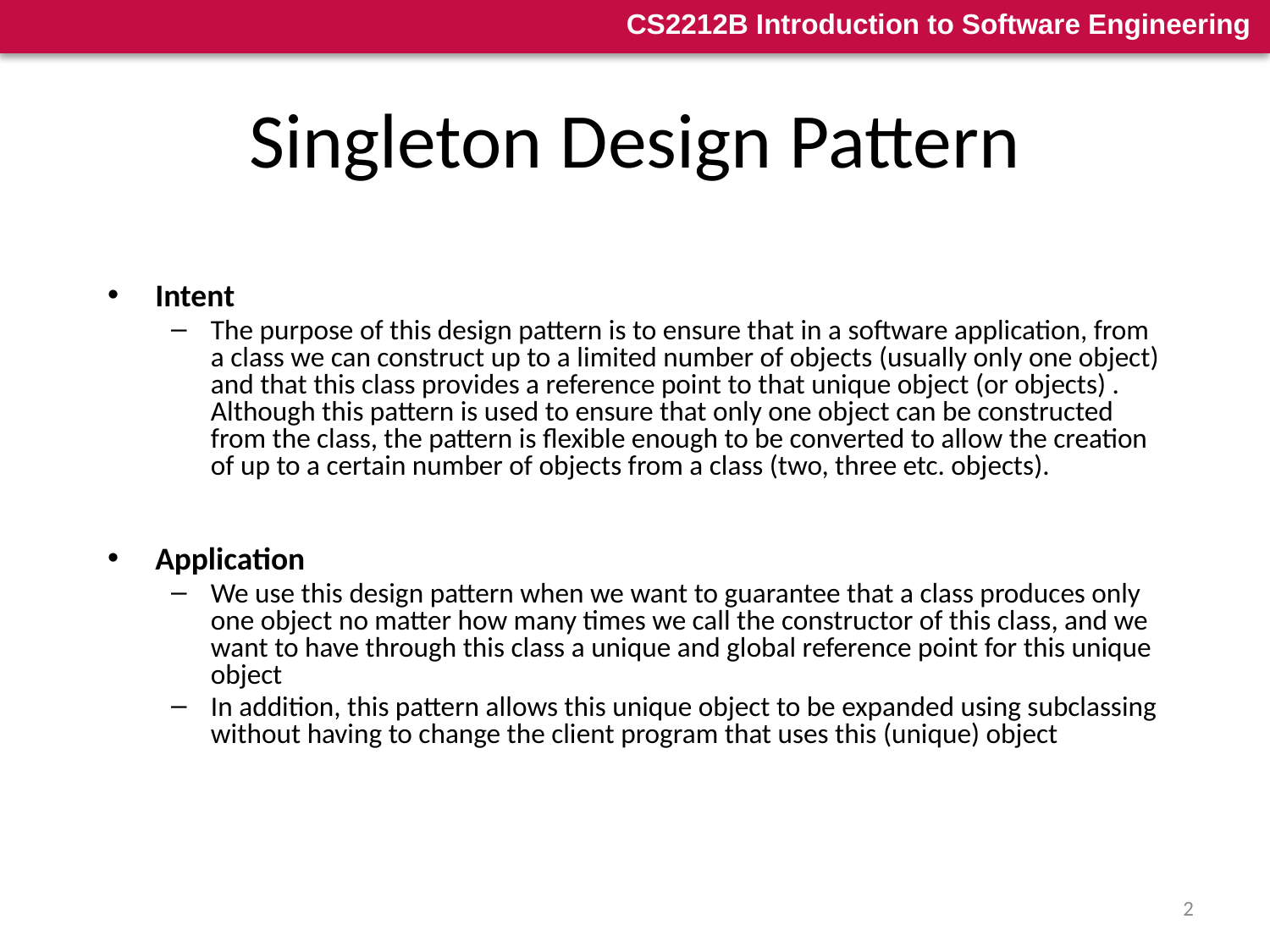

# Singleton Design Pattern
Intent
The purpose of this design pattern is to ensure that in a software application, from a class we can construct up to a limited number of objects (usually only one object) and that this class provides a reference point to that unique object (or objects) . Although this pattern is used to ensure that only one object can be constructed from the class, the pattern is flexible enough to be converted to allow the creation of up to a certain number of objects from a class (two, three etc. objects).

Application
We use this design pattern when we want to guarantee that a class produces only one object no matter how many times we call the constructor of this class, and we want to have through this class a unique and global reference point for this unique object
In addition, this pattern allows this unique object to be expanded using subclassing without having to change the client program that uses this (unique) object
2